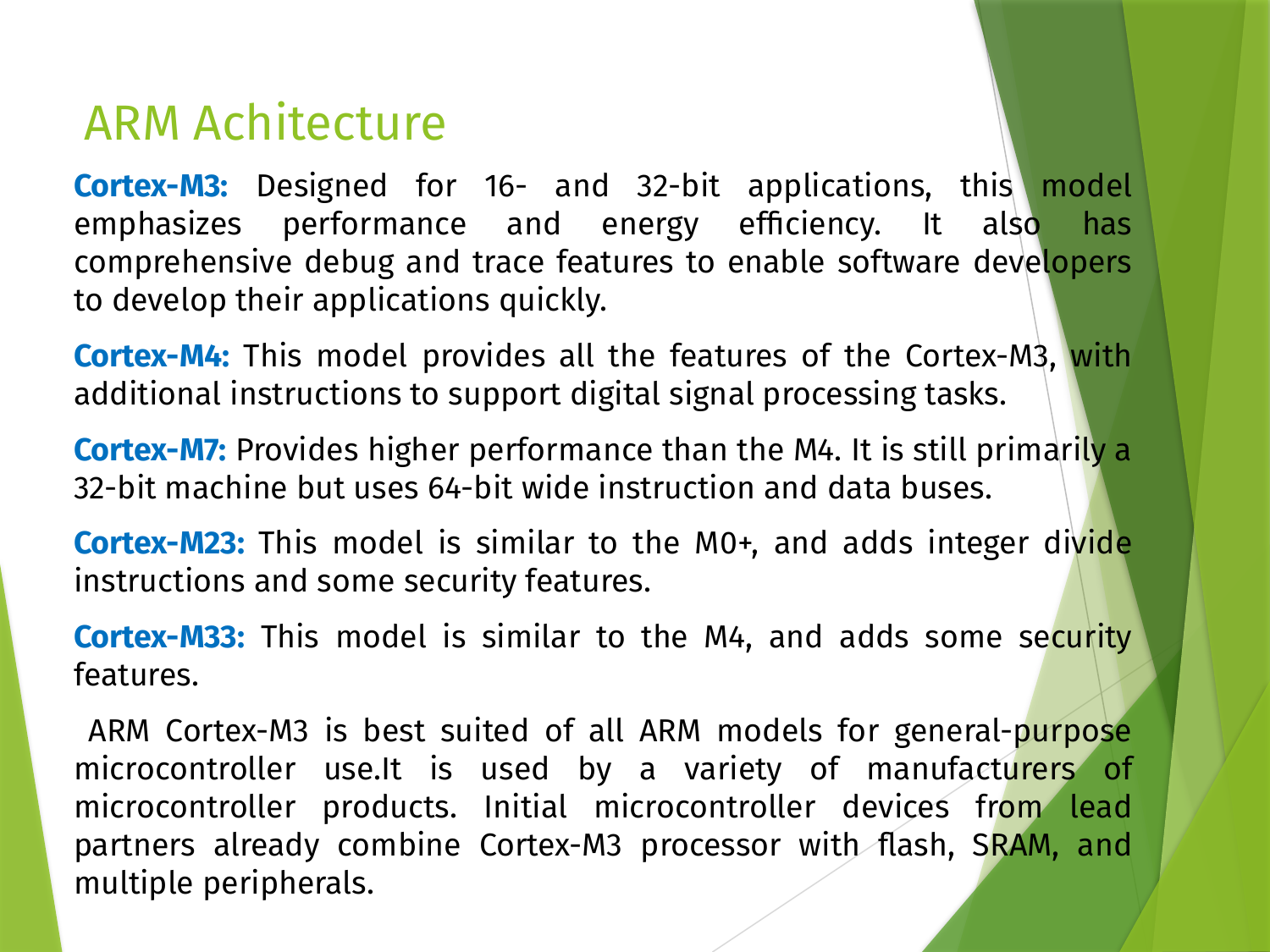

# ARM Achitecture
Cortex-M3: Designed for 16- and 32-bit applications, this model emphasizes performance and energy efficiency. It also has comprehensive debug and trace features to enable software developers to develop their applications quickly.
Cortex-M4: This model provides all the features of the Cortex-M3, with additional instructions to support digital signal processing tasks.
Cortex-M7: Provides higher performance than the M4. It is still primarily a 32-bit machine but uses 64-bit wide instruction and data buses.
Cortex-M23: This model is similar to the M0+, and adds integer divide instructions and some security features.
Cortex-M33: This model is similar to the M4, and adds some security features.
 ARM Cortex-M3 is best suited of all ARM models for general-purpose microcontroller use.It is used by a variety of manufacturers of microcontroller products. Initial microcontroller devices from lead partners already combine Cortex-M3 processor with flash, SRAM, and multiple peripherals.